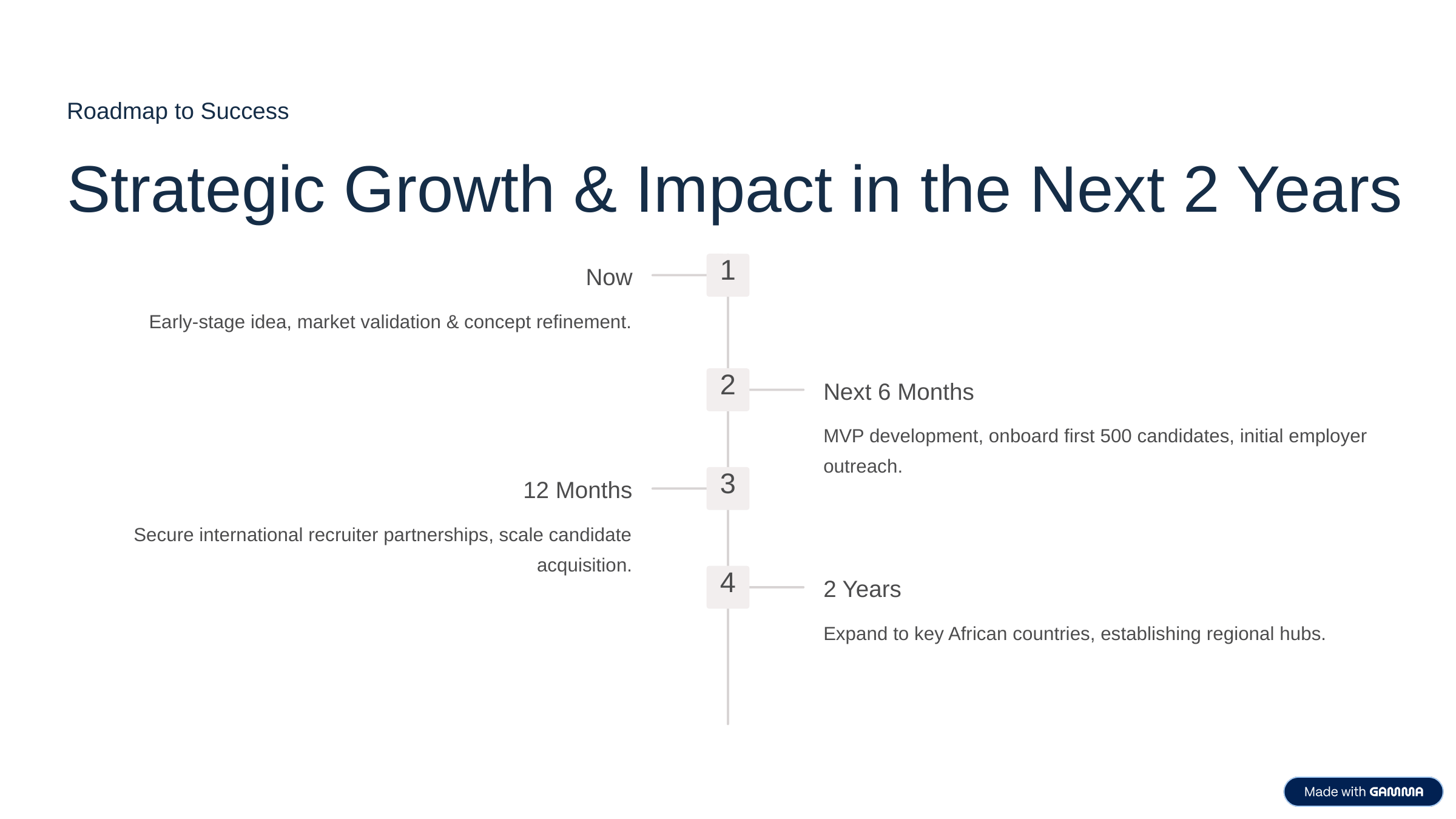

Roadmap to Success
Strategic Growth & Impact in the Next 2 Years

1
Now

Early-stage idea, market validation & concept refinement.

2
Next 6 Months

MVP development, onboard first 500 candidates, initial employer outreach.

3
12 Months

Secure international recruiter partnerships, scale candidate acquisition.

4
2 Years

Expand to key African countries, establishing regional hubs.